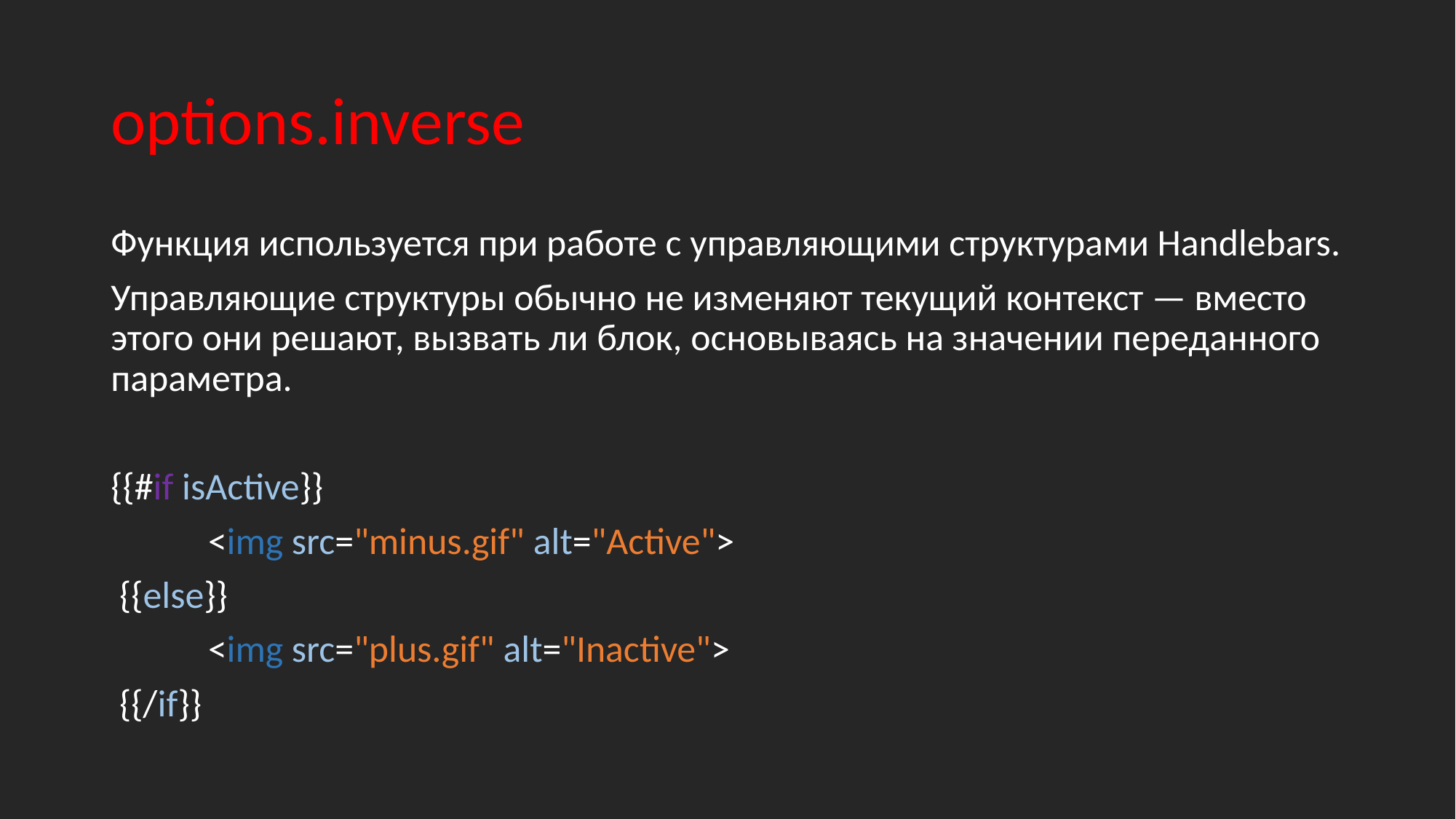

# options.inverse
Функция используется при работе с управляющими структурами Handlebars.
Управляющие структуры обычно не изменяют текущий контекст — вместо этого они решают, вызвать ли блок, основываясь на значении переданного параметра.

{{#if isActive}}
	<img src="minus.gif" alt="Active">
 {{else}}
	<img src="plus.gif" alt="Inactive">
 {{/if}}